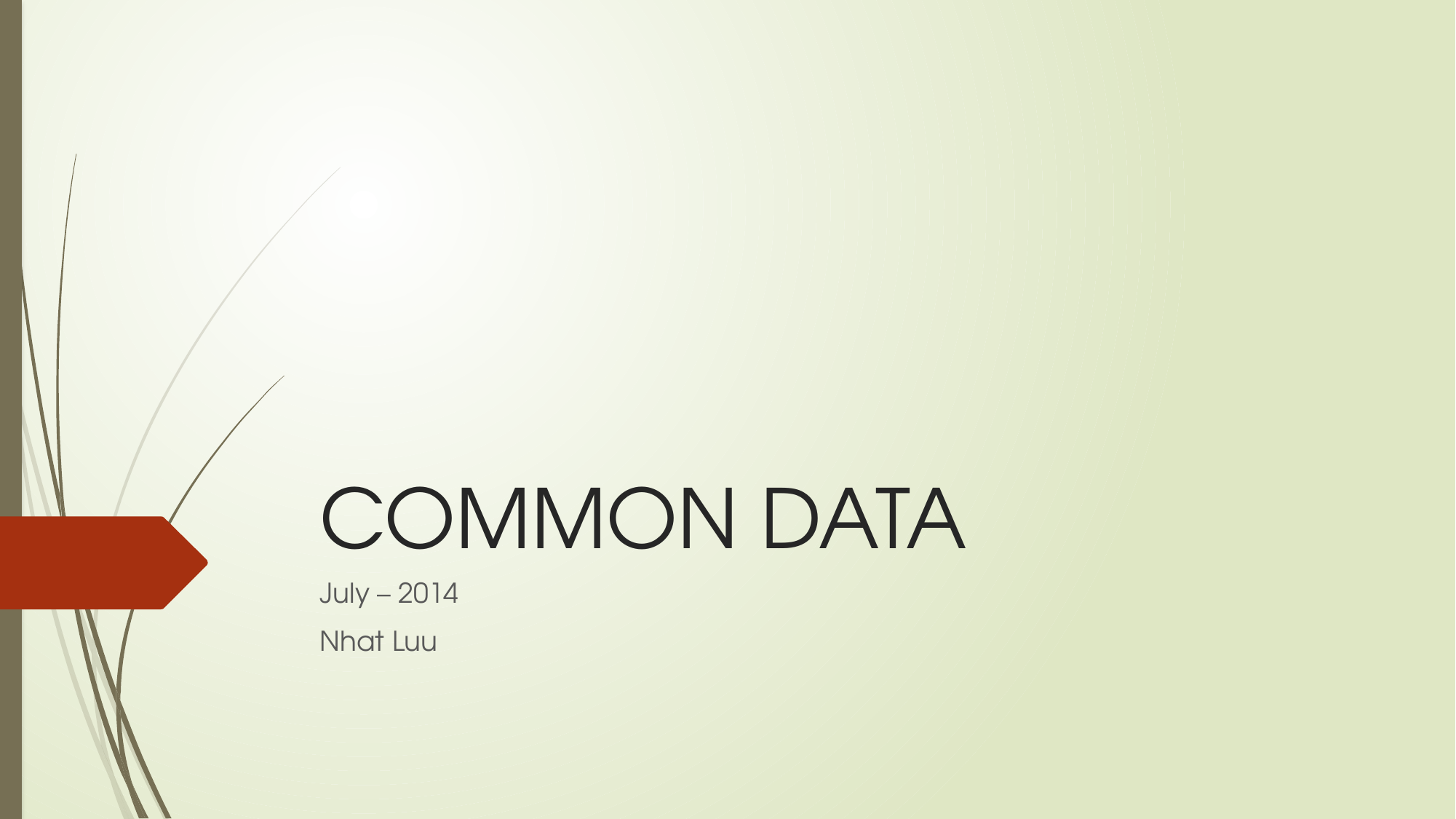

# COMMON DATA
July – 2014
Nhat Luu